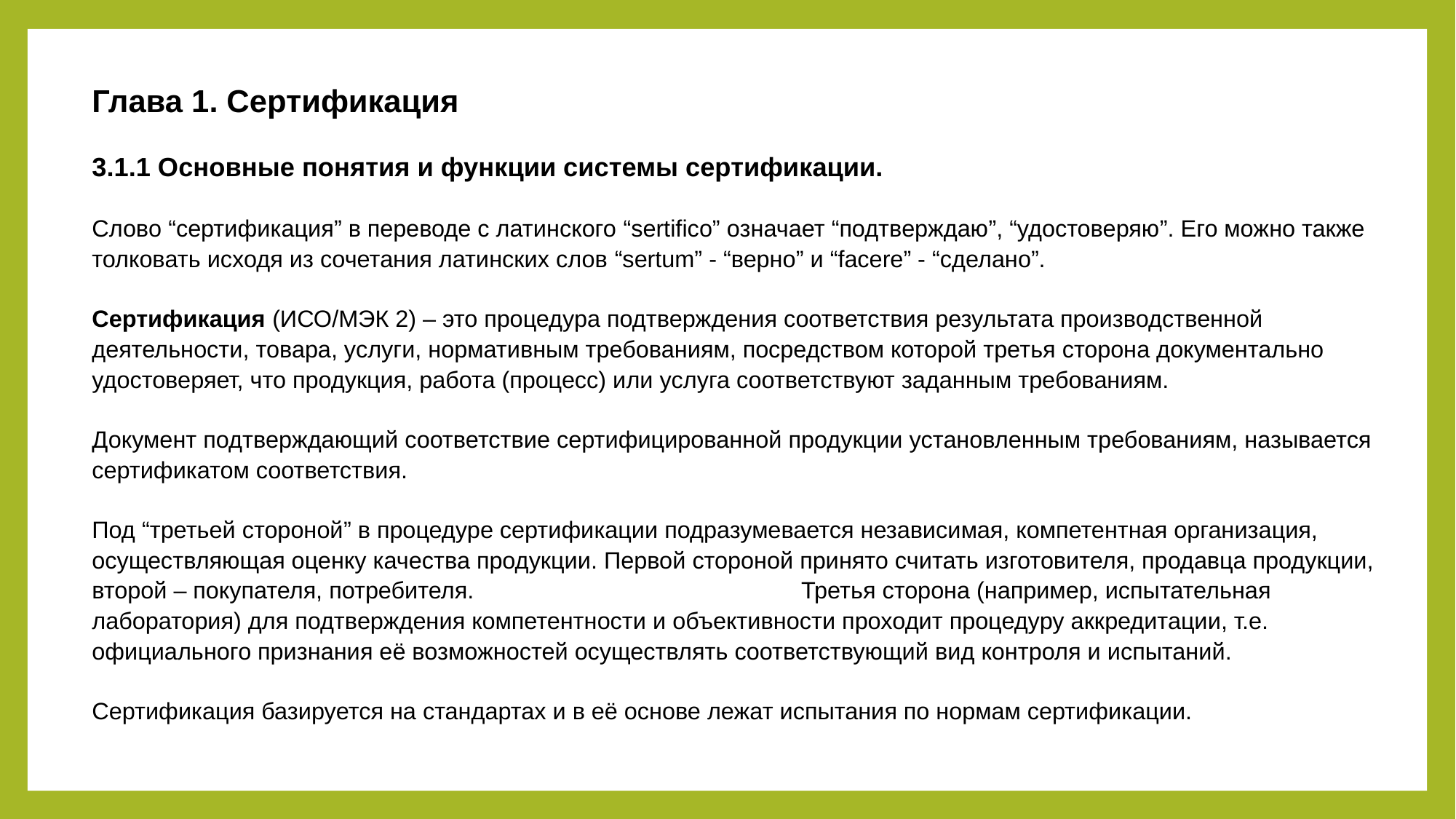

#
Глава 1. Сертификация
3.1.1 Основные понятия и функции системы сертификации.
Слово “сертификация” в переводе с латинского “sertifico” означает “подтверждаю”, “удостоверяю”. Его можно также толковать исходя из сочетания латинских слов “sertum” - “верно” и “facere” - “сделано”.
Сертификация (ИСО/МЭК 2) – это процедура подтверждения соответствия результата производственной деятельности, товара, услуги, нормативным требованиям, посредством которой третья сторона документально удостоверяет, что продукция, работа (процесс) или услуга соответствуют заданным требованиям.
Документ подтверждающий соответствие сертифицированной продукции установленным требованиям, называется сертификатом соответствия.
Под “третьей стороной” в процедуре сертификации подразумевается независимая, компетентная организация, осуществляющая оценку качества продукции. Первой стороной принято считать изготовителя, продавца продукции, второй – покупателя, потребителя.                                                  Третья сторона (например, испытательная лаборатория) для подтверждения компетентности и объективности проходит процедуру аккредитации, т.е. официального признания её возможностей осуществлять соответствующий вид контроля и испытаний.
Сертификация базируется на стандартах и в её основе лежат испытания по нормам сертификации.